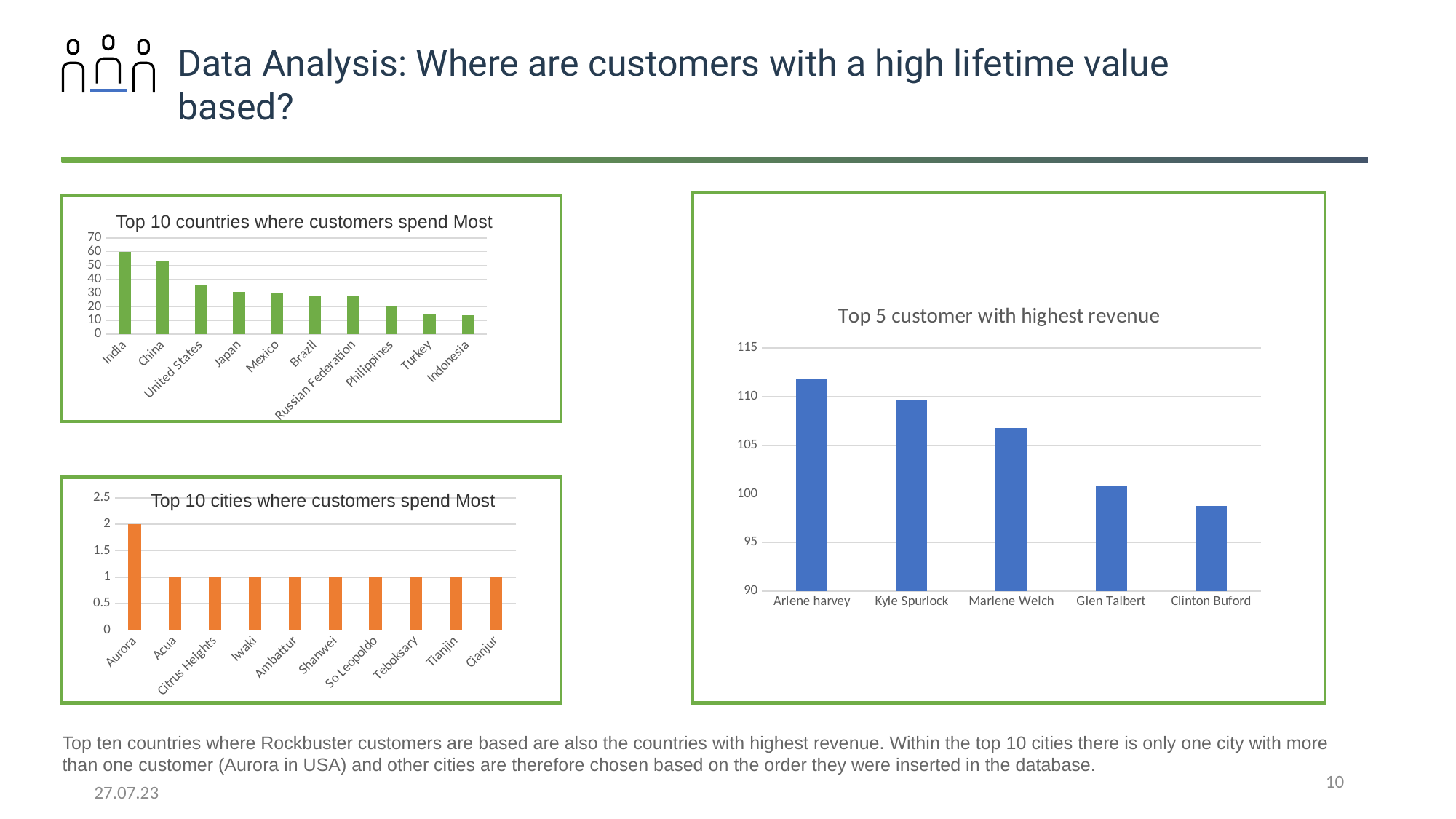

Data Analysis: Where are customers with a high lifetime value based?

Top 10 countries where customers spend Most

### Chart

| Category | count |
|---|---|
| India | 60.0 |
| China | 53.0 |
| United States | 36.0 |
| Japan | 31.0 |
| Mexico | 30.0 |
| Brazil | 28.0 |
| Russian Federation | 28.0 |
| Philippines | 20.0 |
| Turkey | 15.0 |
| Indonesia | 14.0 |

### Chart: Top 5 customer with highest revenue

| Category | total_amount_paid |
|---|---|
| Arlene harvey | 111.76 |
| Kyle Spurlock | 109.71 |
| Marlene Welch | 106.77 |
| Glen Talbert | 100.77 |
| Clinton Buford | 98.76 |
Top 10 cities where customers spend Most

### Chart

| Category | count |
|---|---|
| Aurora | 2.0 |
| Acua | 1.0 |
| Citrus Heights | 1.0 |
| Iwaki | 1.0 |
| Ambattur | 1.0 |
| Shanwei | 1.0 |
| So Leopoldo | 1.0 |
| Teboksary | 1.0 |
| Tianjin | 1.0 |
| Cianjur | 1.0 |
Top ten countries where Rockbuster customers are based are also the countries with highest revenue. Within the top 10 cities there is only one city with more than one customer (Aurora in USA) and other cities are therefore chosen based on the order they were inserted in the database.
10
27.07.23